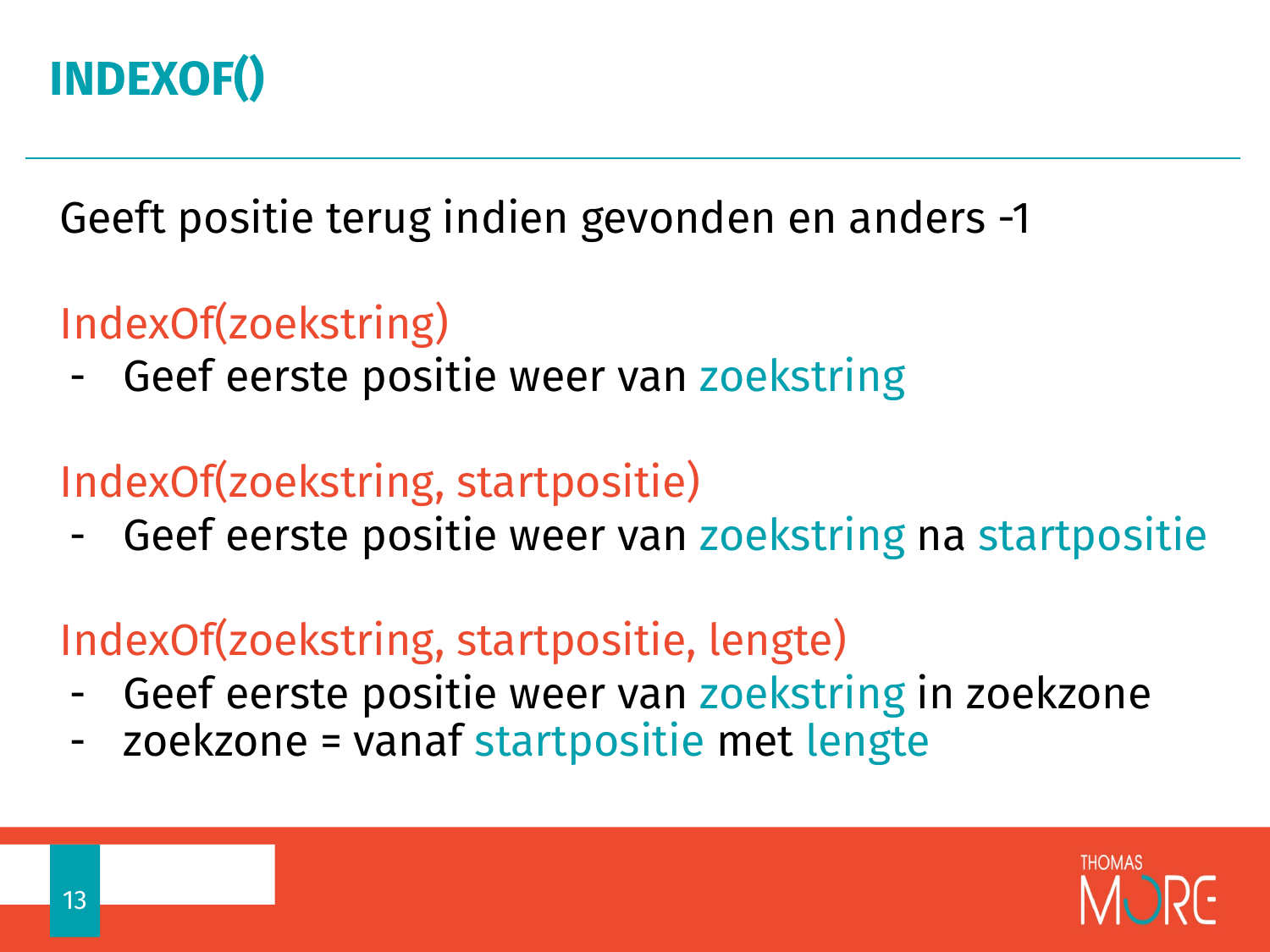

# INDEXOF()
Geeft positie terug indien gevonden en anders -1

IndexOf(zoekstring)
Geef eerste positie weer van zoekstring

IndexOf(zoekstring, startpositie)
Geef eerste positie weer van zoekstring na startpositie

IndexOf(zoekstring, startpositie, lengte)
Geef eerste positie weer van zoekstring in zoekzone
zoekzone = vanaf startpositie met lengte

13